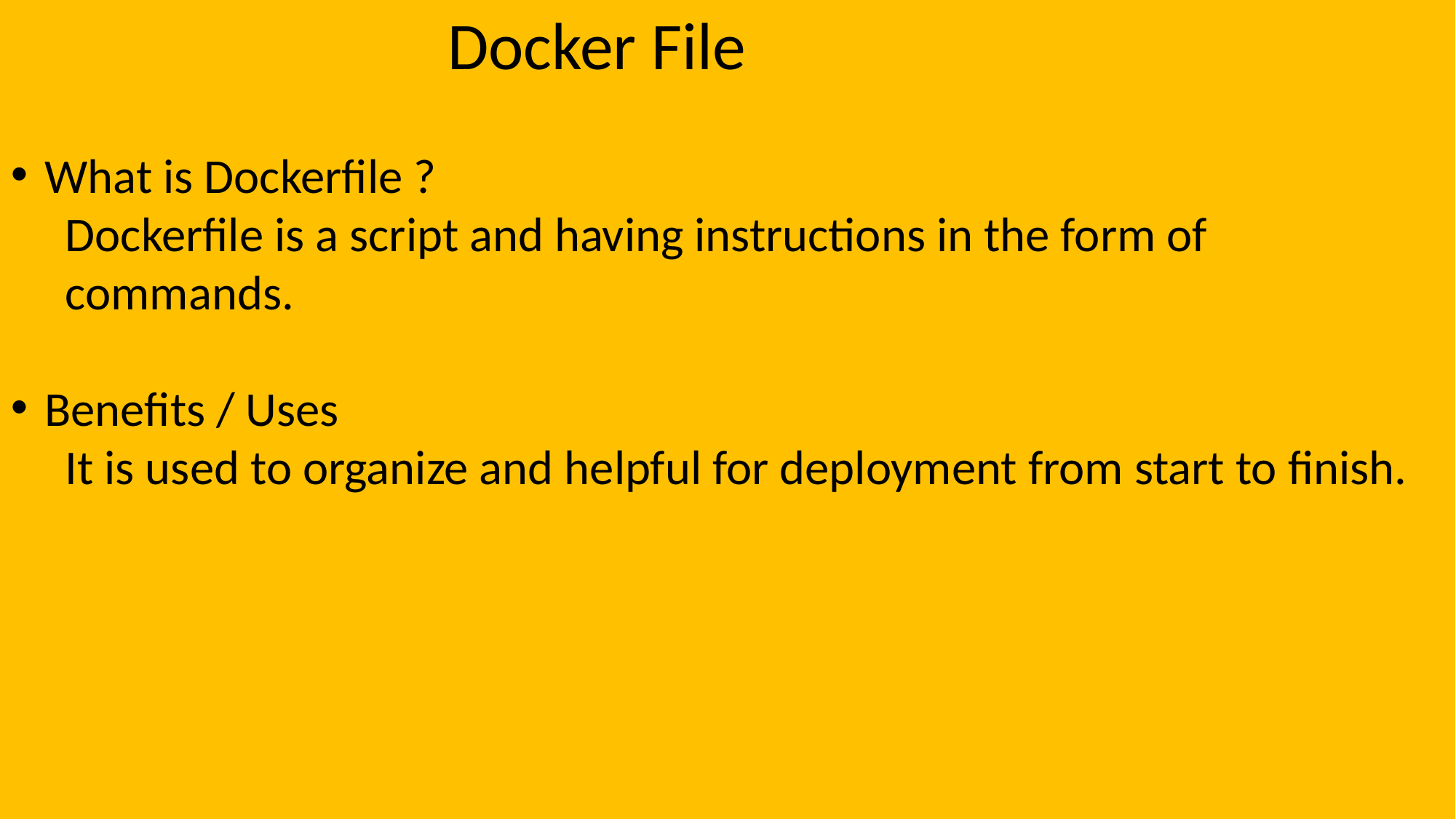

# Docker File
What is Dockerfile ?
Dockerfile is a script and having instructions in the form of commands.

Benefits / Uses
It is used to organize and helpful for deployment from start to finish.